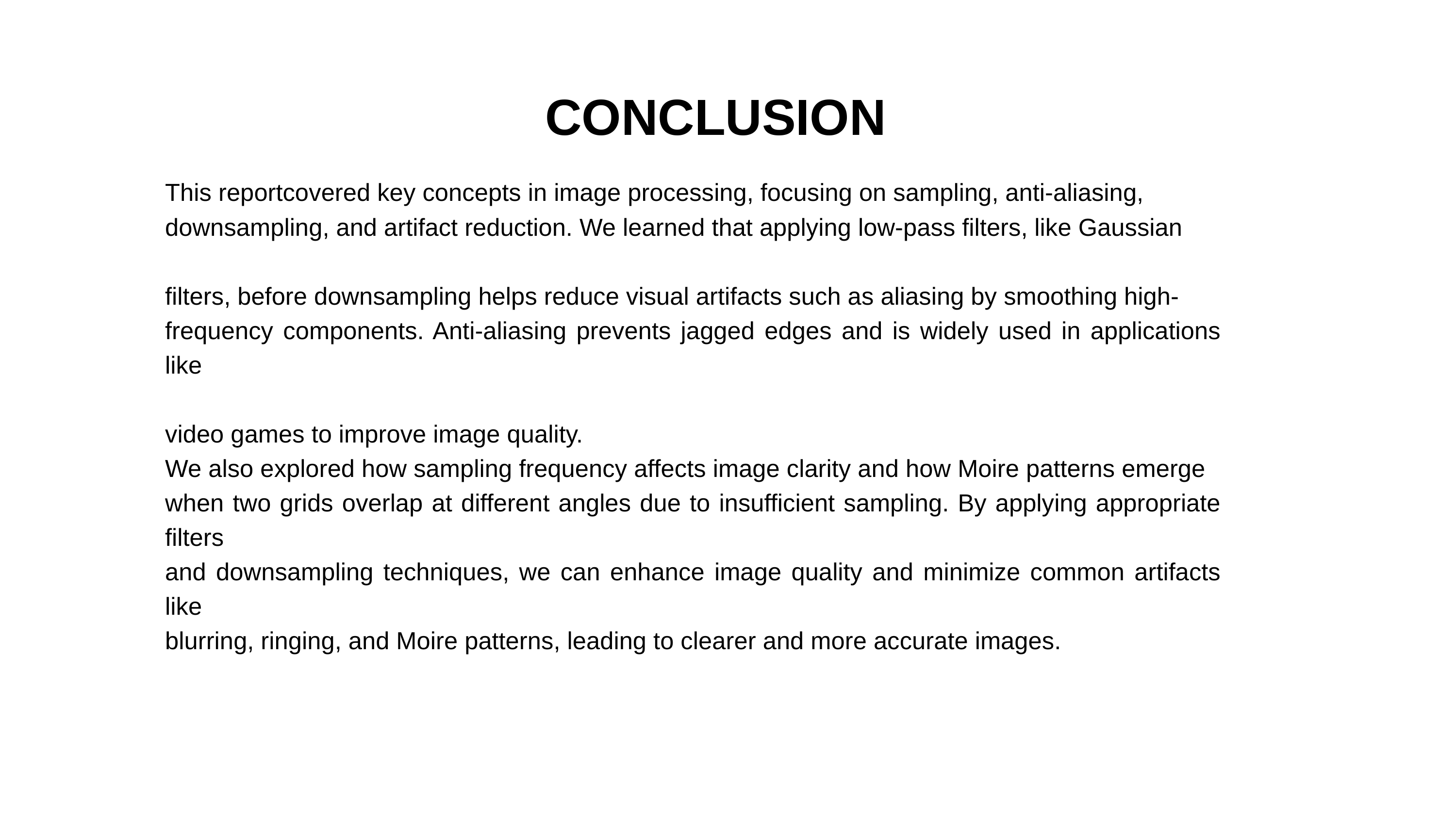

CONCLUSION
This reportcovered key concepts in image processing, focusing on sampling, anti-aliasing,
downsampling, and artifact reduction. We learned that applying low-pass filters, like Gaussian

filters, before downsampling helps reduce visual artifacts such as aliasing by smoothing high-
frequency components. Anti-aliasing prevents jagged edges and is widely used in applications like

video games to improve image quality.
We also explored how sampling frequency affects image clarity and how Moire patterns emerge
when two grids overlap at different angles due to insufficient sampling. By applying appropriate filters
and downsampling techniques, we can enhance image quality and minimize common artifacts like
blurring, ringing, and Moire patterns, leading to clearer and more accurate images.